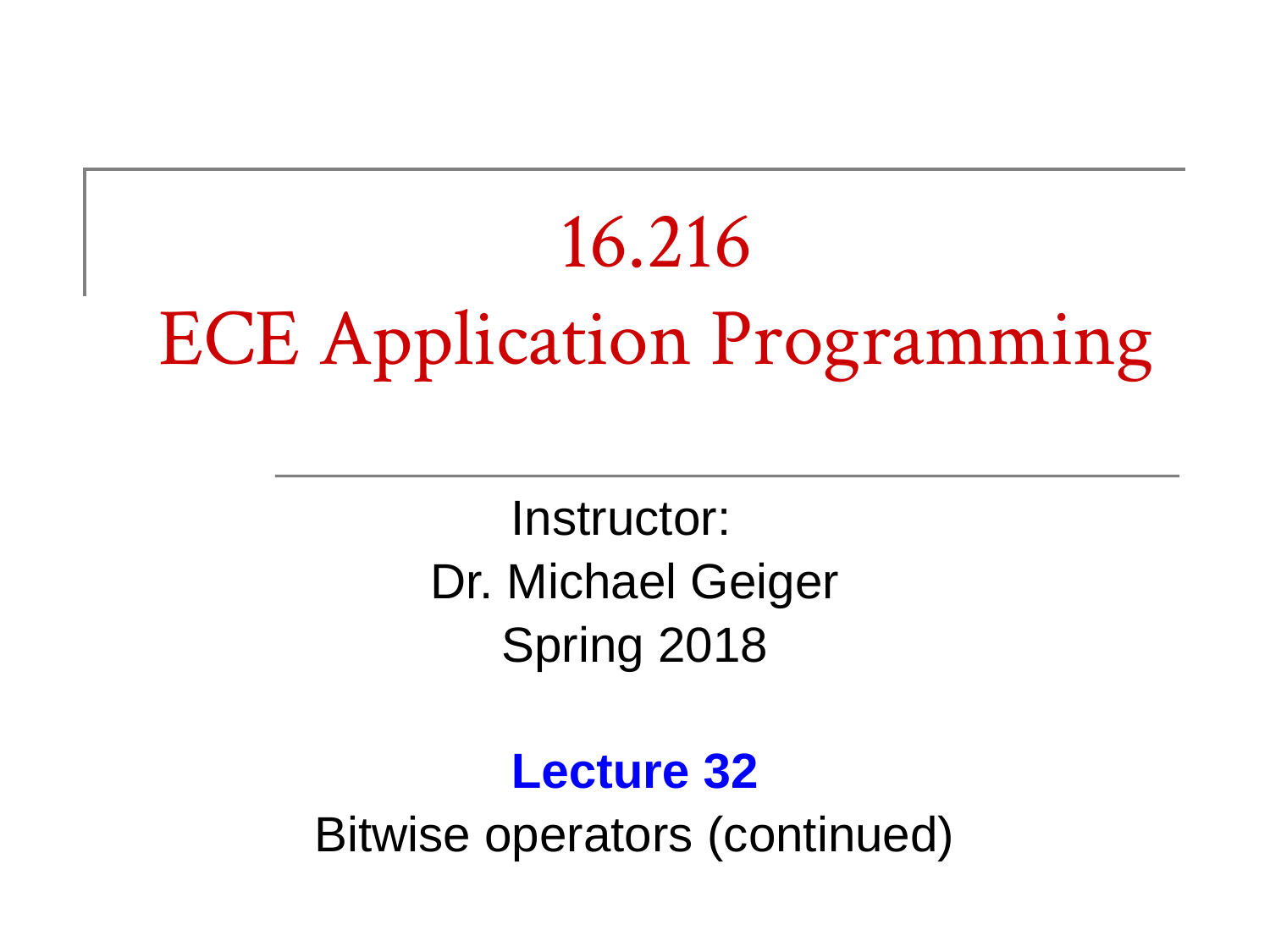

# 16.216 ECE Application Programming
Instructor:
Dr. Michael Geiger
Spring 2018

Lecture 32
Bitwise operators (continued)